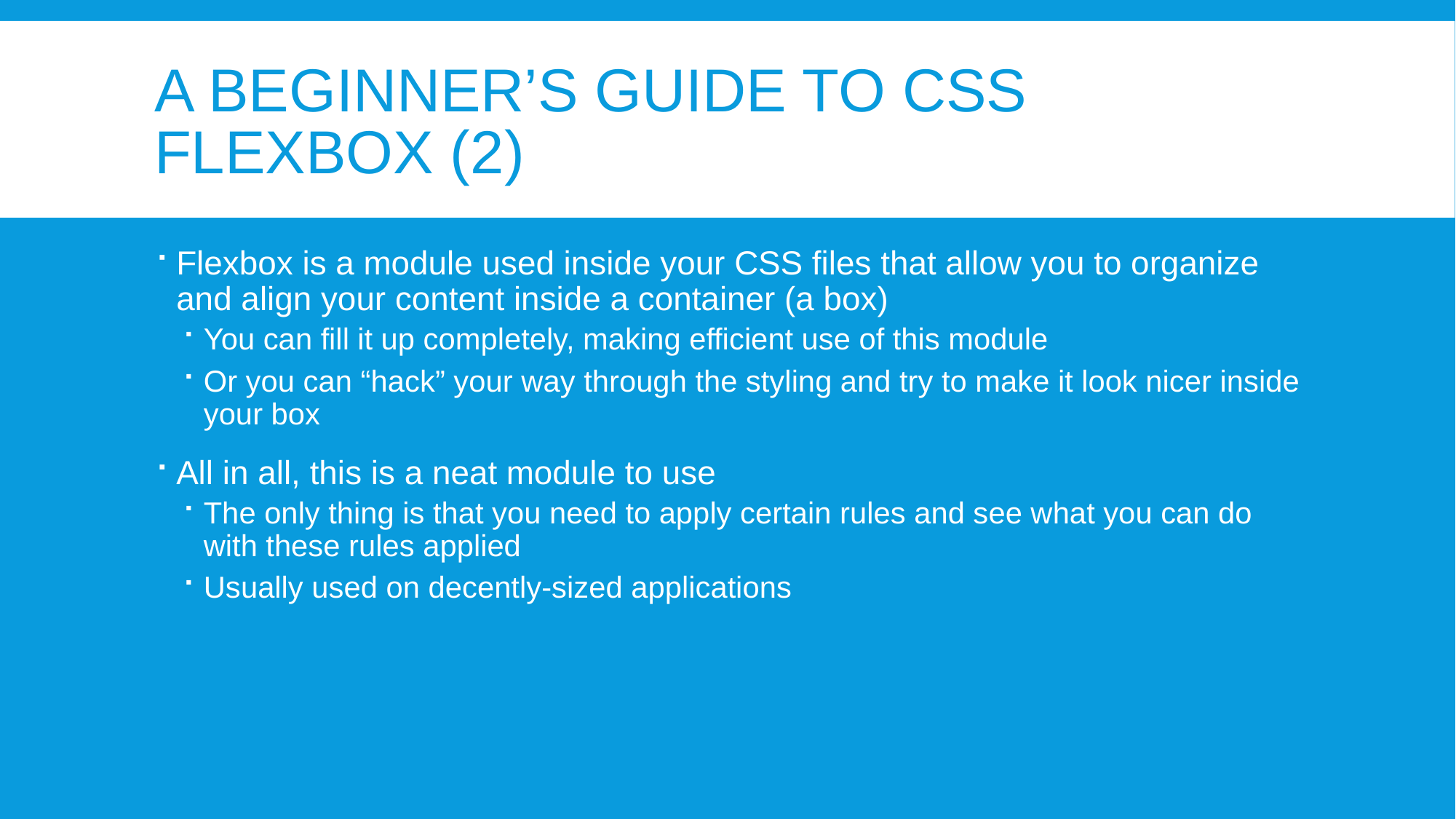

# A Beginner’s Guide to CSS Flexbox (2)
Flexbox is a module used inside your CSS files that allow you to organize and align your content inside a container (a box)
You can fill it up completely, making efficient use of this module
Or you can “hack” your way through the styling and try to make it look nicer inside your box
All in all, this is a neat module to use
The only thing is that you need to apply certain rules and see what you can do with these rules applied
Usually used on decently-sized applications